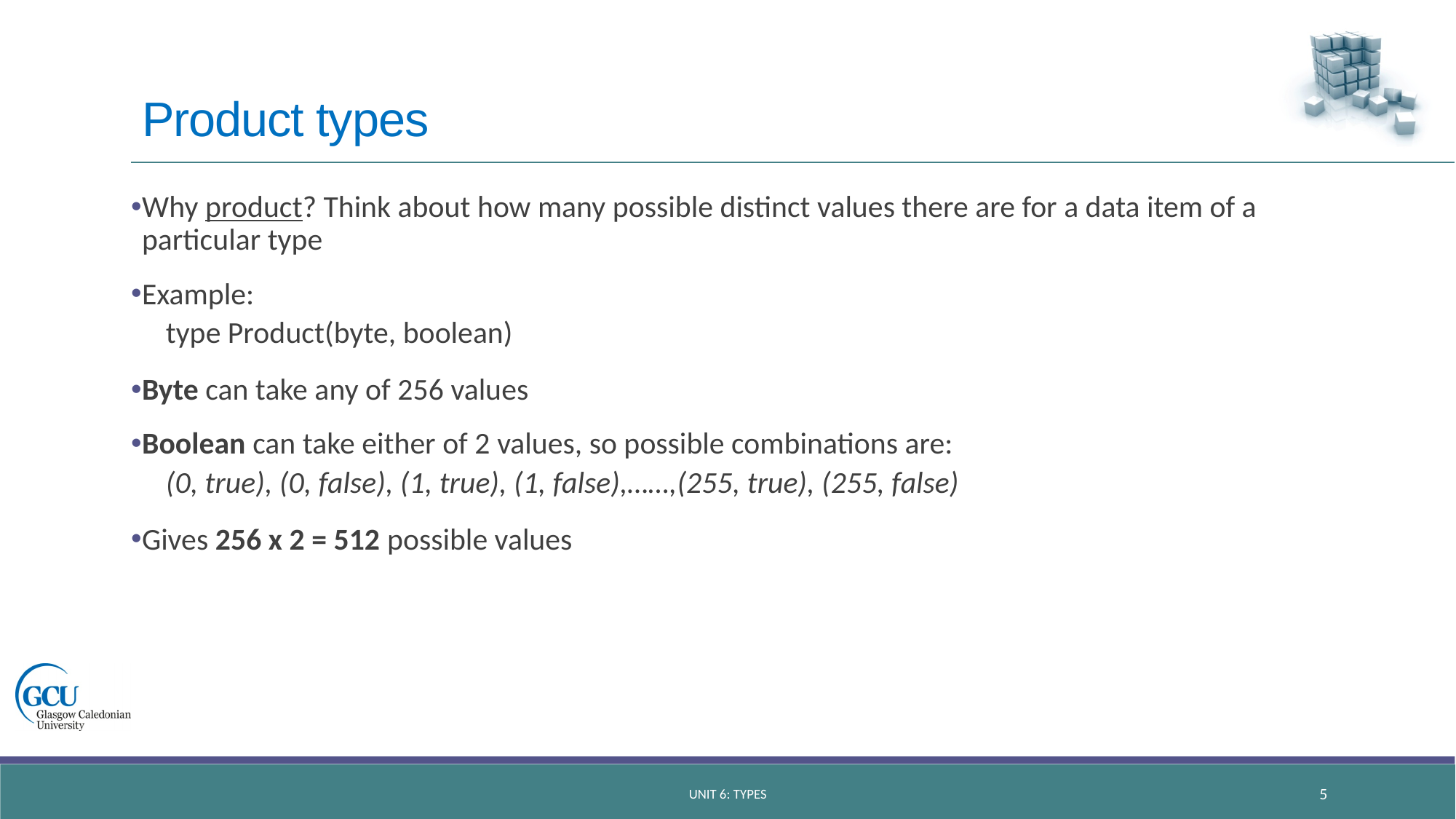

# Product types
Why product? Think about how many possible distinct values there are for a data item of a particular type
Example:
type Product(byte, boolean)
Byte can take any of 256 values
Boolean can take either of 2 values, so possible combinations are:
(0, true), (0, false), (1, true), (1, false),……,(255, true), (255, false)
Gives 256 x 2 = 512 possible values
unit 6: types
5